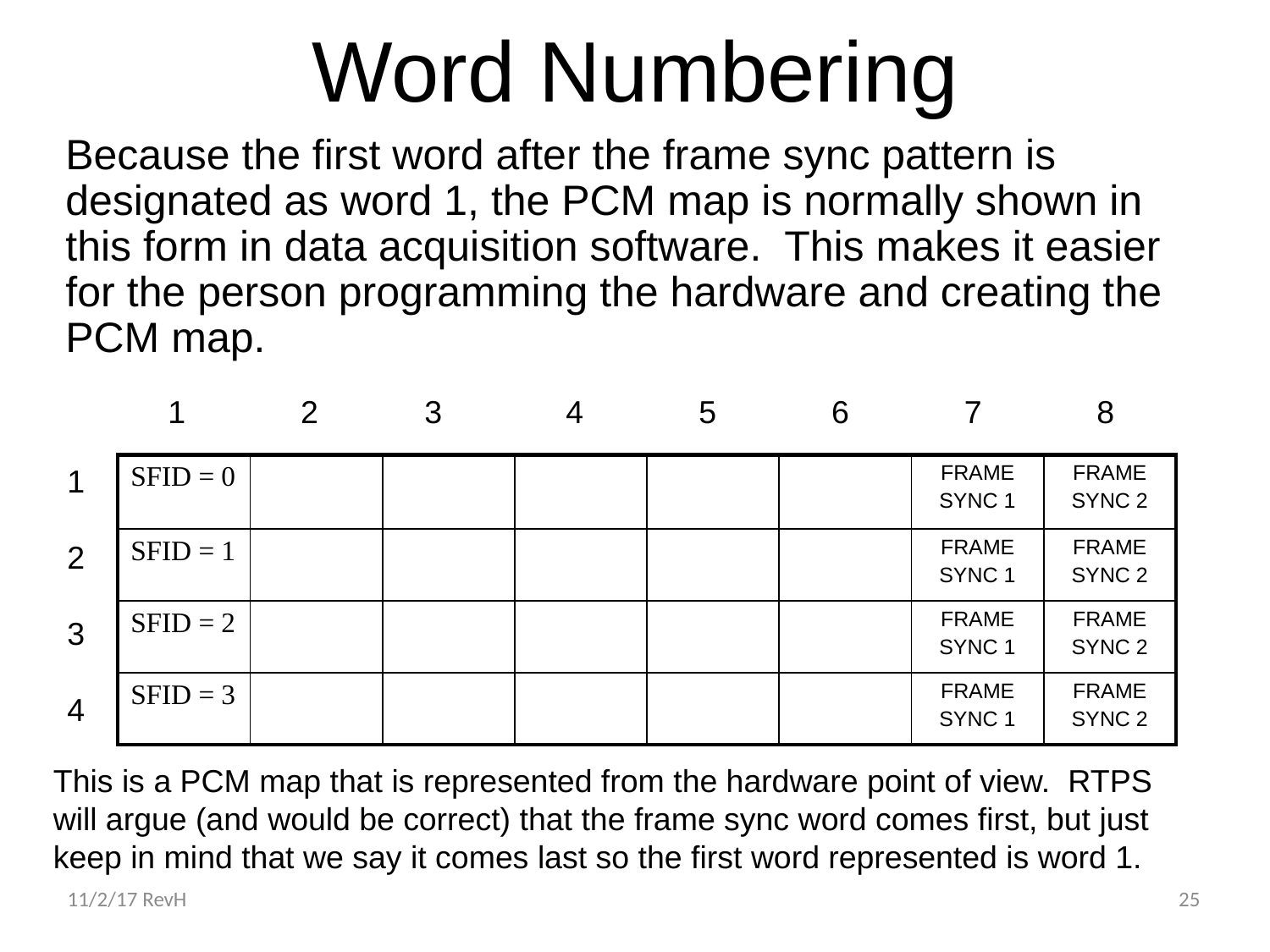

# Word Numbering
Because the first word after the frame sync pattern is designated as word 1, the PCM map is normally shown in this form in data acquisition software.  This makes it easier for the person programming the hardware and creating the PCM map.
1             2            3              4             5             6             7             8
1

2

3

4
| SFID = 0 |  |  |  |  |  | FRAME SYNC 1 | FRAME SYNC 2 |
| --- | --- | --- | --- | --- | --- | --- | --- |
| SFID = 1 |  |  |  |  |  | FRAME SYNC 1 | FRAME SYNC 2 |
| SFID = 2 |  |  |  |  |  | FRAME SYNC 1 | FRAME SYNC 2 |
| SFID = 3 |  |  |  |  |  | FRAME SYNC 1 | FRAME SYNC 2 |
This is a PCM map that is represented from the hardware point of view.  RTPS will argue (and would be correct) that the frame sync word comes first, but just keep in mind that we say it comes last so the first word represented is word 1.
11/2/17 RevH
25